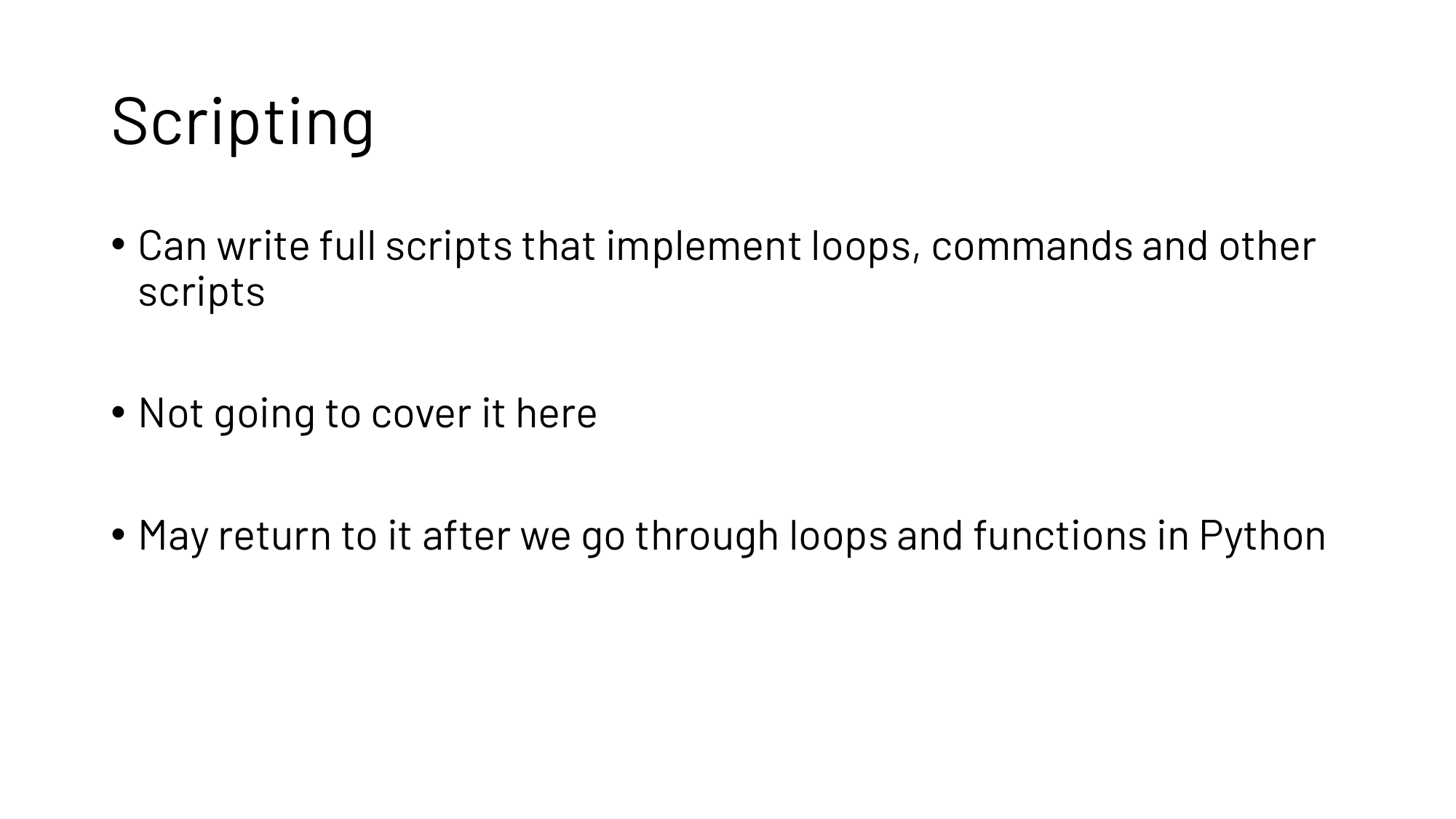

# Scripting
Can write full scripts that implement loops, commands and other scripts

Not going to cover it here

May return to it after we go through loops and functions in Python